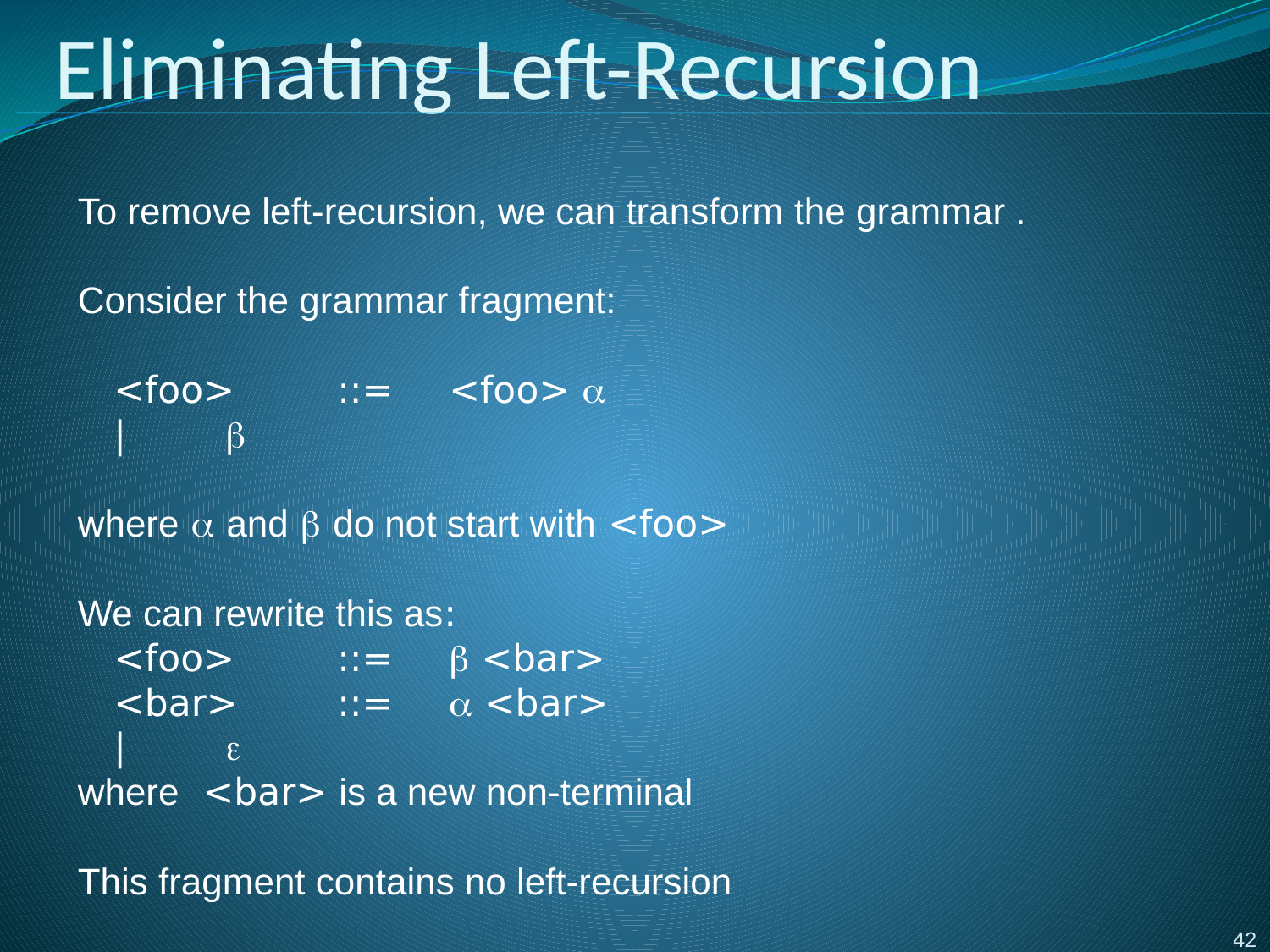

# Eliminating Left-Recursion

To remove left-recursion, we can transform the grammar .

Consider the grammar fragment:

				<foo>	::= 	<foo> α
							|		β

where α and β do not start with <foo>

We can rewrite this as:
				<foo>	::=	β <bar>
				<bar>	::=	α <bar>
							|		ε
where  <bar> is a new non-terminal

This fragment contains no left-recursion
42